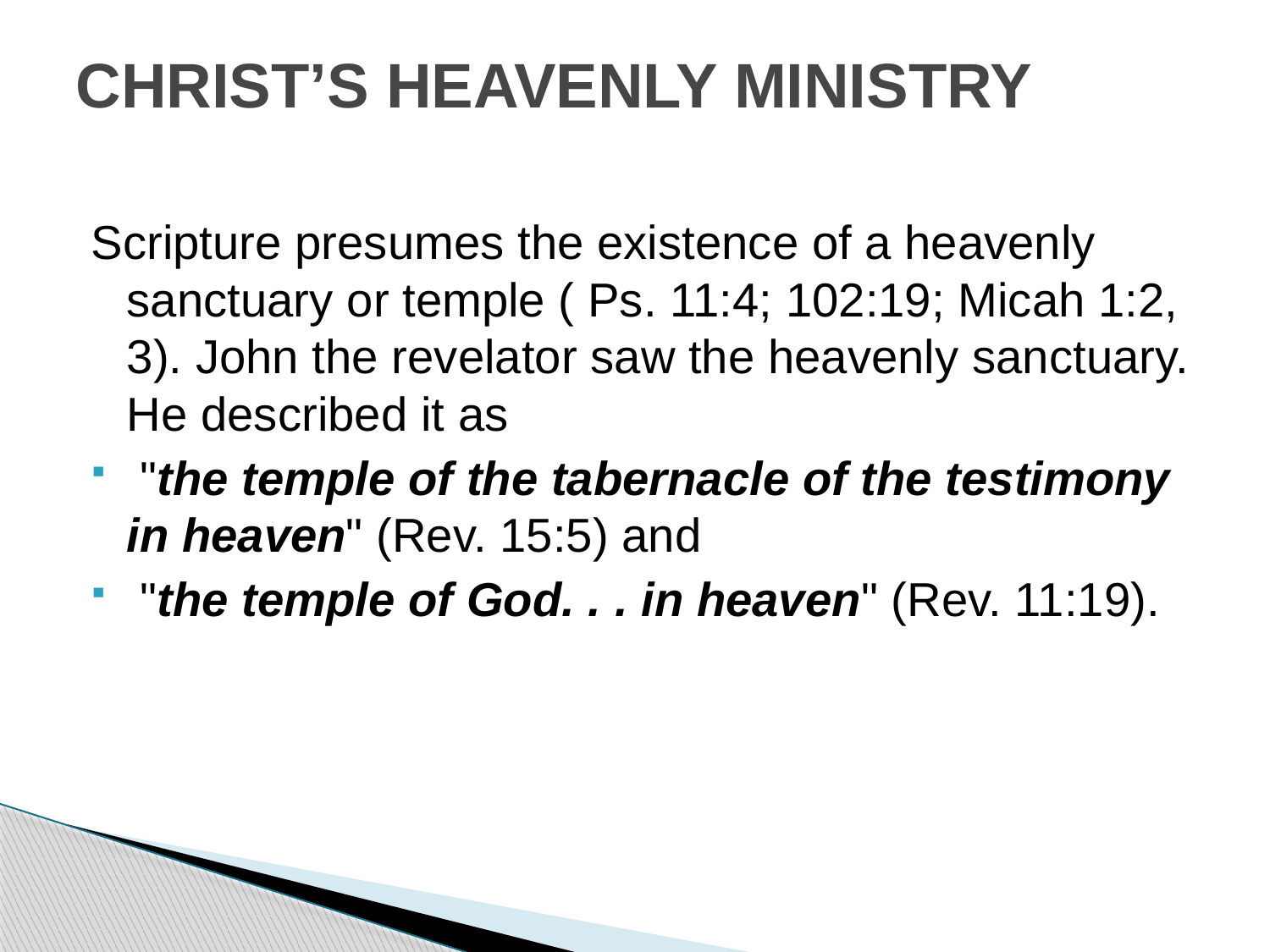

# CHRIST’S HEAVENLY MINISTRY
Scripture presumes the existence of a heavenly sanctuary or temple ( Ps. 11:4; 102:19; Micah 1:2, 3). John the revelator saw the heavenly sanctuary. He described it as
 "the temple of the tabernacle of the testimony in heaven" (Rev. 15:5) and
 "the temple of God. . . in heaven" (Rev. 11:19).